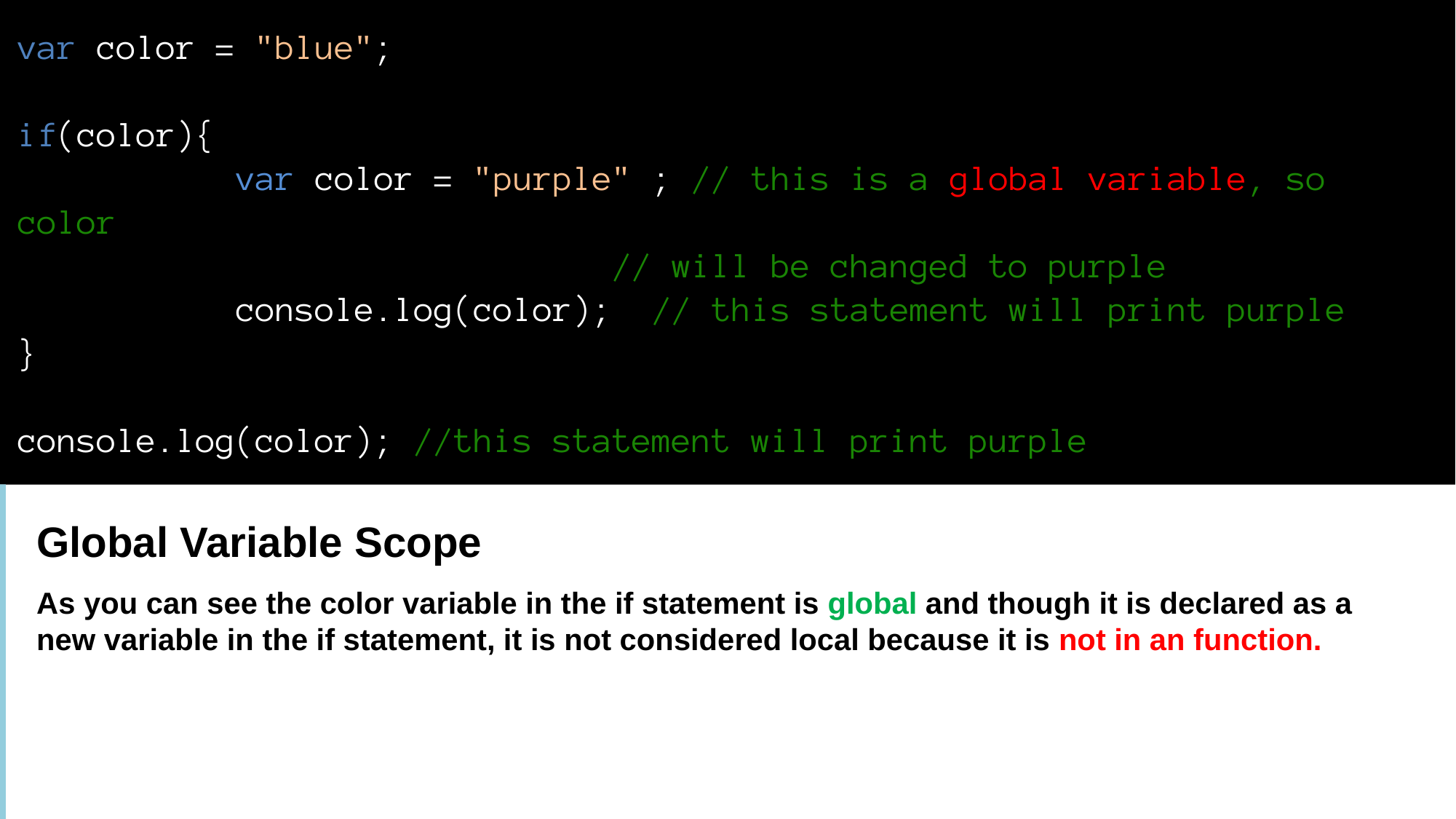

var color = "blue";

if(color){
		var color = "purple" ; // this is a global variable, so color
                              // will be changed to purple
		console.log(color);  // this statement will print purple
}

console.log(color); //this statement will print purple
Global Variable Scope
As you can see the color variable in the if statement is global and though it is declared as a new variable in the if statement, it is not considered local because it is not in an function.